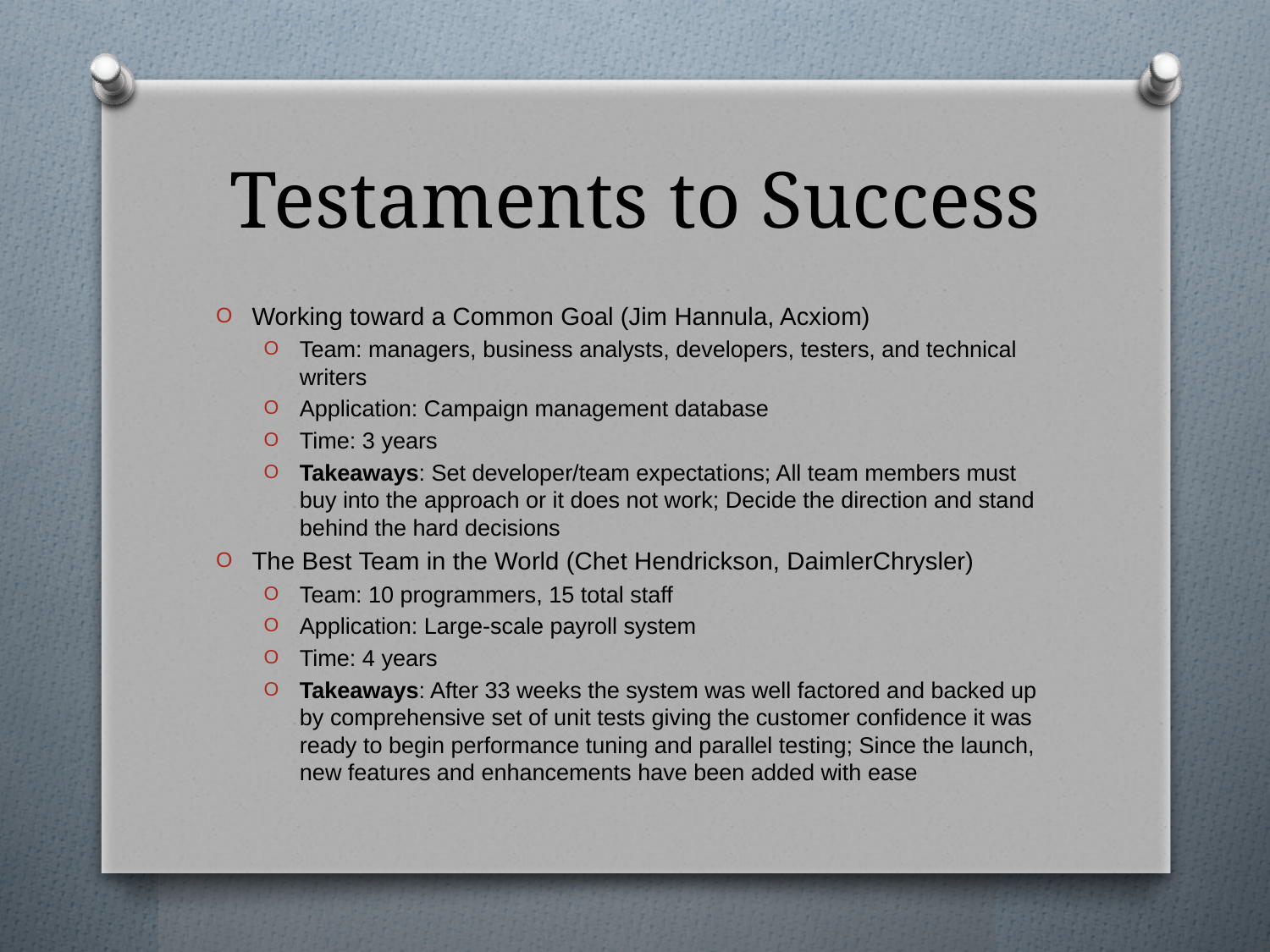

# Testaments to Success
Working toward a Common Goal (Jim Hannula, Acxiom)
Team: managers, business analysts, developers, testers, and technical writers
Application: Campaign management database
Time: 3 years
Takeaways: Set developer/team expectations; All team members must buy into the approach or it does not work; Decide the direction and stand behind the hard decisions
The Best Team in the World (Chet Hendrickson, DaimlerChrysler)
Team: 10 programmers, 15 total staff
Application: Large-scale payroll system
Time: 4 years
Takeaways: After 33 weeks the system was well factored and backed up by comprehensive set of unit tests giving the customer confidence it was ready to begin performance tuning and parallel testing; Since the launch, new features and enhancements have been added with ease